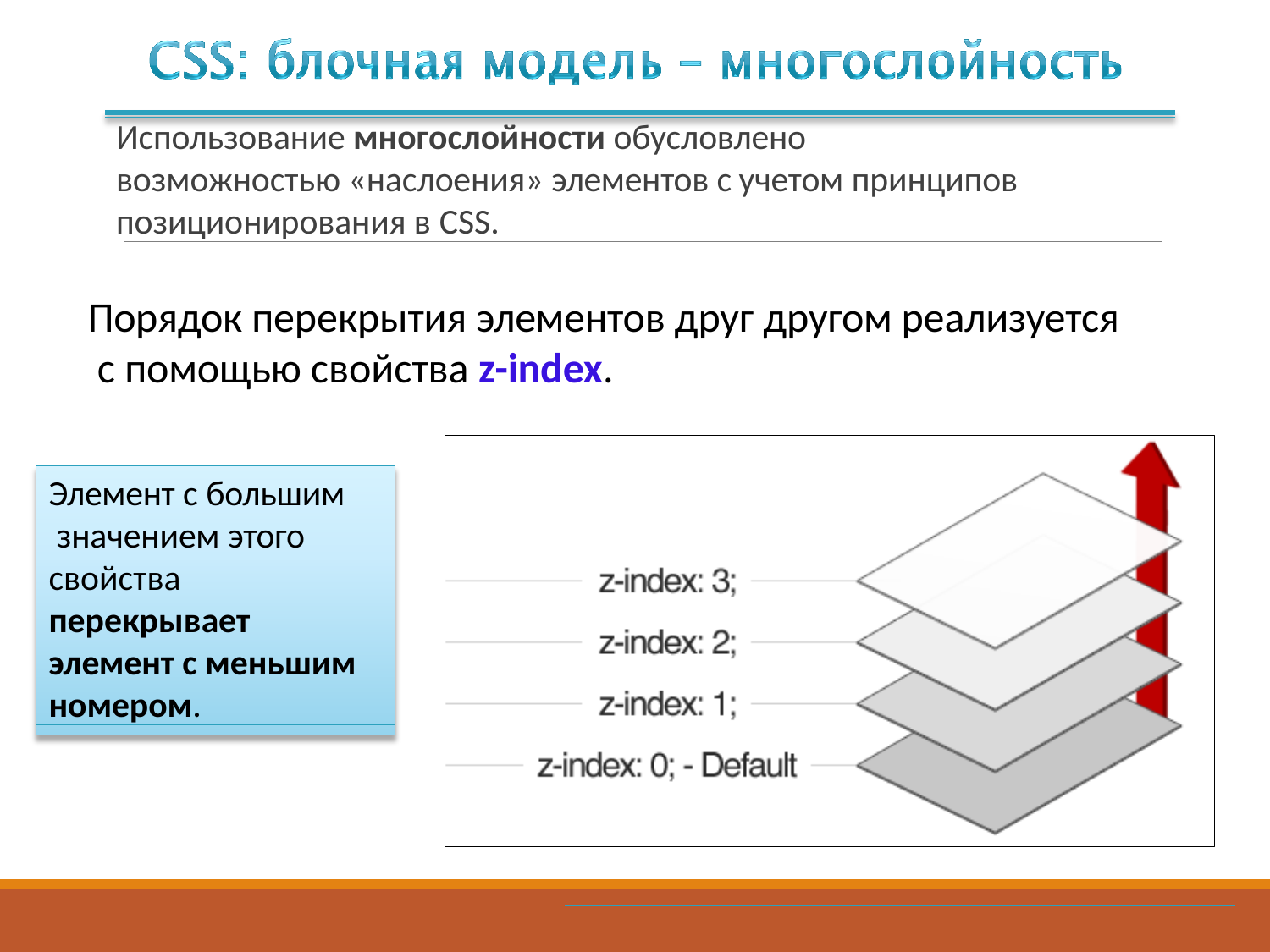

# Использование многослойности обусловлено
возможностью «наслоения» элементов с учетом принципов  позиционирования в CSS.

Порядок перекрытия элементов друг другом реализуется  с помощью свойства z-index.

Элемент с большим  значением этого
свойства
перекрывает
элемент с меньшим
номером.